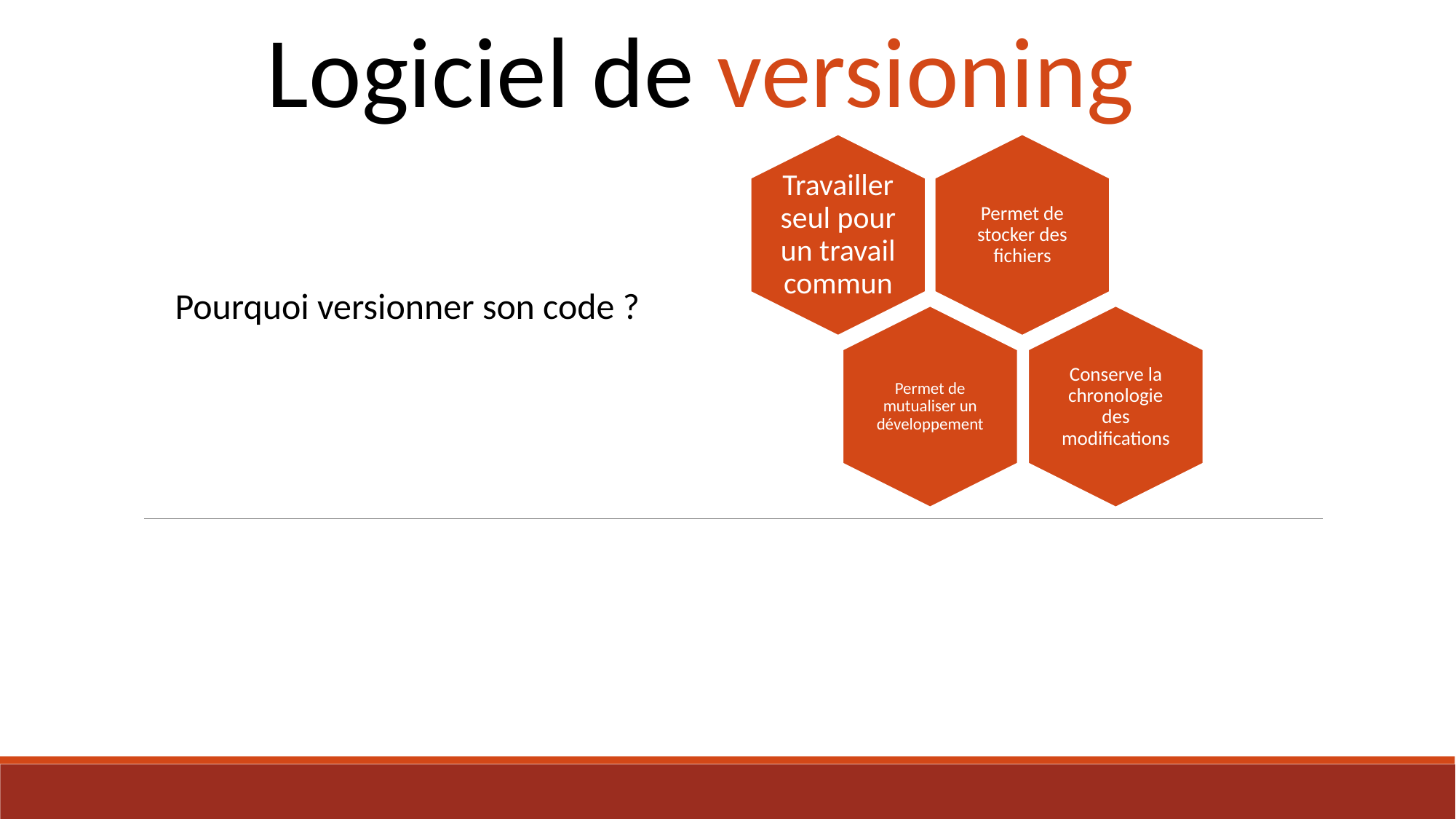

Logiciel de versioning
Permet de stocker des fichiers
Travailler seul pour un travail commun
Conserve la chronologie des modifications

Permet de mutualiser un développement
Pourquoi versionner son code ?